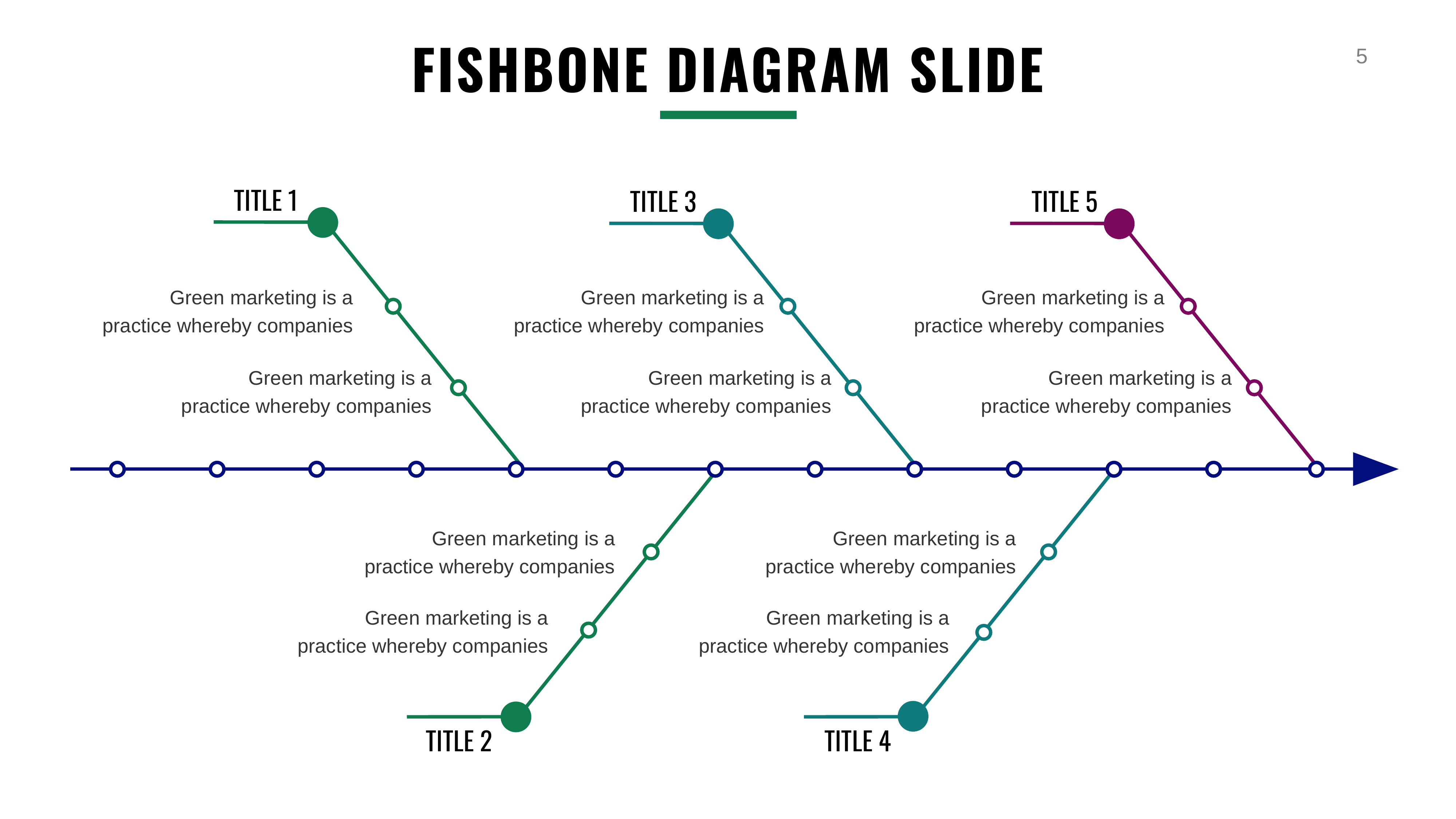

FISHBONE DIAGRAM SLIDE

TITLE 1
TITLE 3
TITLE 5

Green marketing is a practice whereby companies
Green marketing is a practice whereby companies
Green marketing is a practice whereby companies

Green marketing is a practice whereby companies
Green marketing is a practice whereby companies
Green marketing is a practice whereby companies

Green marketing is a practice whereby companies
Green marketing is a practice whereby companies

Green marketing is a practice whereby companies
Green marketing is a practice whereby companies

TITLE 2
TITLE 4